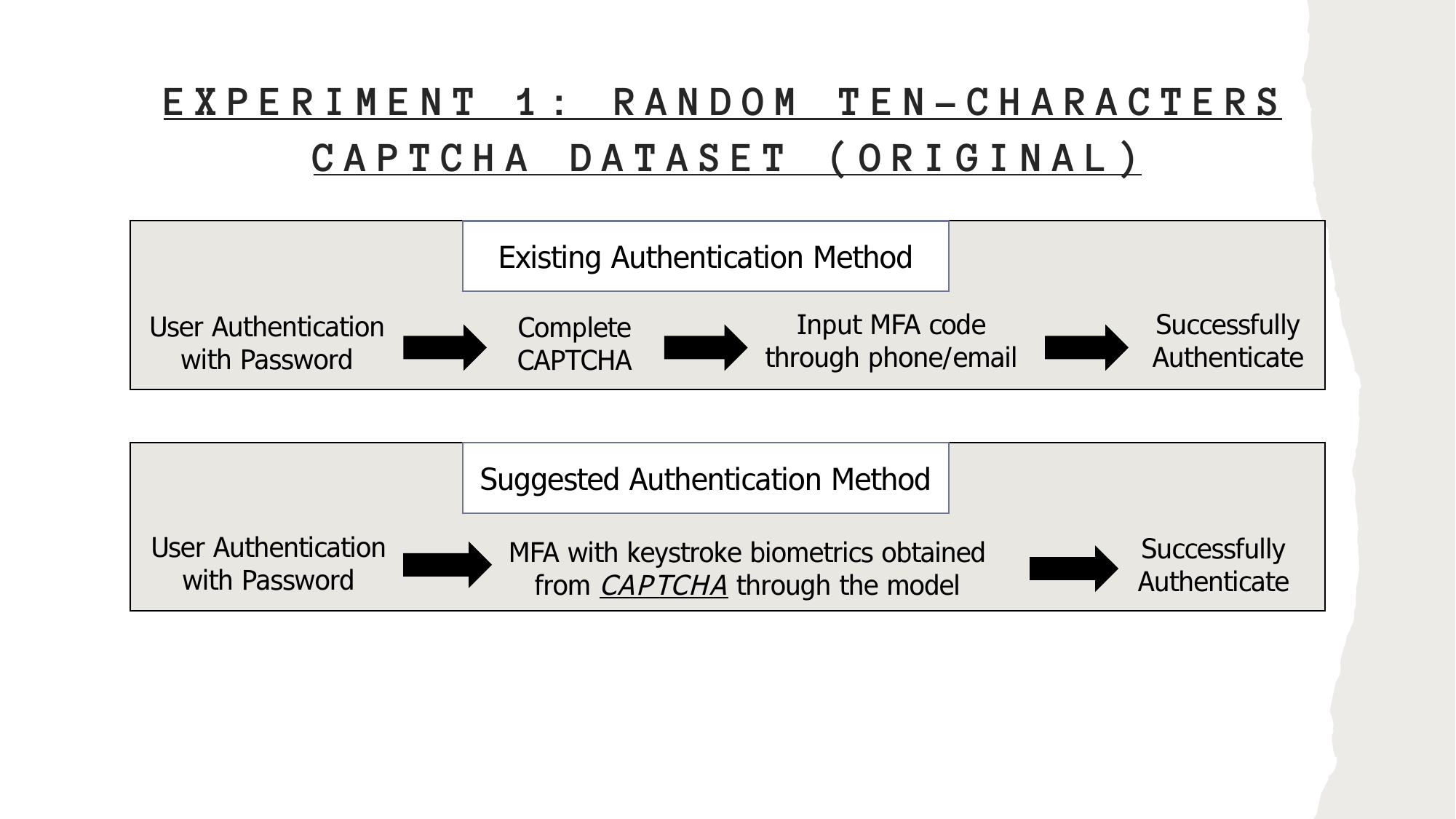

# Experiment 1: RANDOM TEN-CHARACTERS CAPTCHA DATASET (ORIGINAL)

Existing Authentication Method
Successfully
Authenticate
Input MFA code
through phone/email
User Authentication
with Password
Complete
CAPTCHA

Suggested Authentication Method
User Authentication
with Password
Successfully
Authenticate
MFA with keystroke biometrics obtained from CAPTCHA through the model